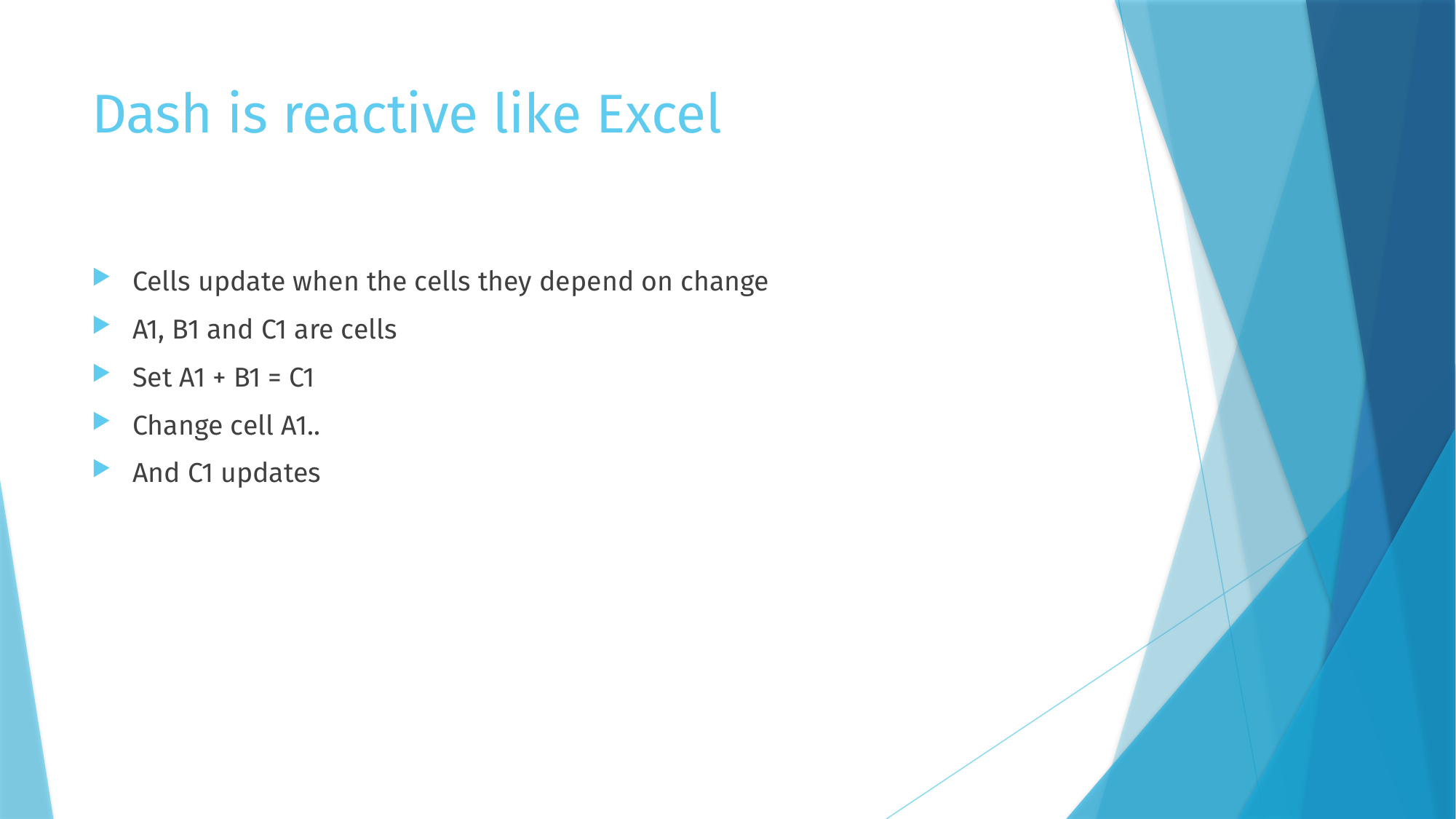

# Dash is reactive like Excel
Cells update when the cells they depend on change
A1, B1 and C1 are cells
Set A1 + B1 = C1
Change cell A1..
And C1 updates